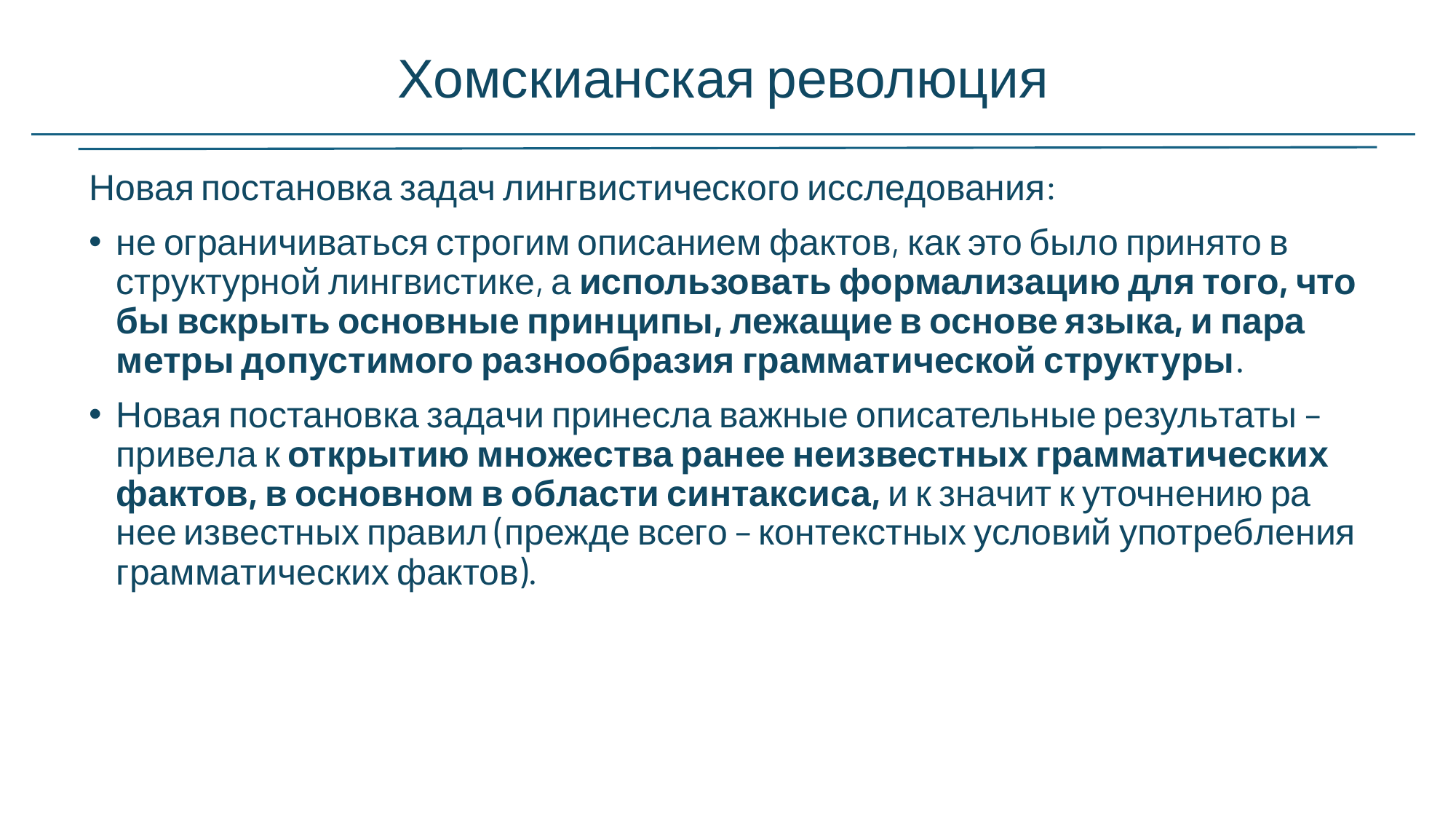

# Хомскианская революция
Новая постановка задач лингвистического исследования:
не ог­ра­ни­чи­вать­ся стро­гим опи­са­ни­ем фак­тов, как это бы­ло при­ня­то в струк­тур­ной лин­гвис­ти­ке, а ис­поль­зо­вать фор­ма­ли­за­цию для то­го, что­бы вскрыть основные прин­ци­пы, ле­жа­щие в ос­но­ве язы­ка, и па­ра­мет­ры до­пус­ти­мо­го раз­но­об­ра­зия грам­ма­тической струк­ту­ры.
Но­вая по­ста­нов­ка за­да­чи при­нес­ла важ­ные опи­са­тель­ные ре­зуль­та­ты – при­ве­ла к от­кры­тию мно­же­ст­ва ра­нее не­из­вест­ных грам­ма­тических фак­тов, в основном в об­лас­ти син­так­си­са, и к зна­чит к уточ­не­нию ра­нее из­вест­ных пра­вил (пре­ж­де все­го – кон­тек­ст­ных ус­ло­вий упот­реб­ле­ния грам­ма­тических фак­тов).